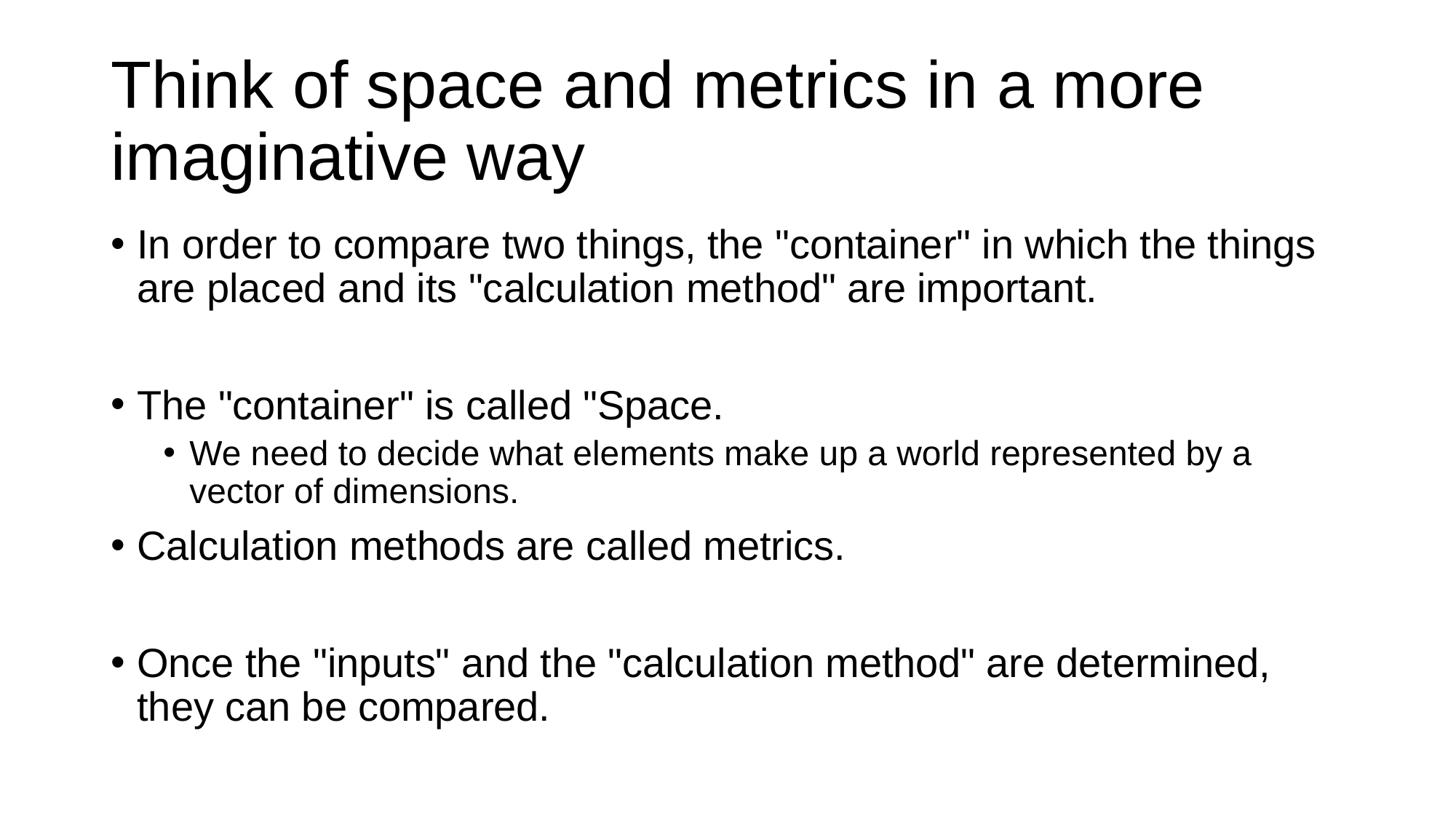

# Think of space and metrics in a more imaginative way
In order to compare two things, the "container" in which the things are placed and its "calculation method" are important.

The "container" is called "Space.
We need to decide what elements make up a world represented by a vector of dimensions.
Calculation methods are called metrics.

Once the "inputs" and the "calculation method" are determined, they can be compared.